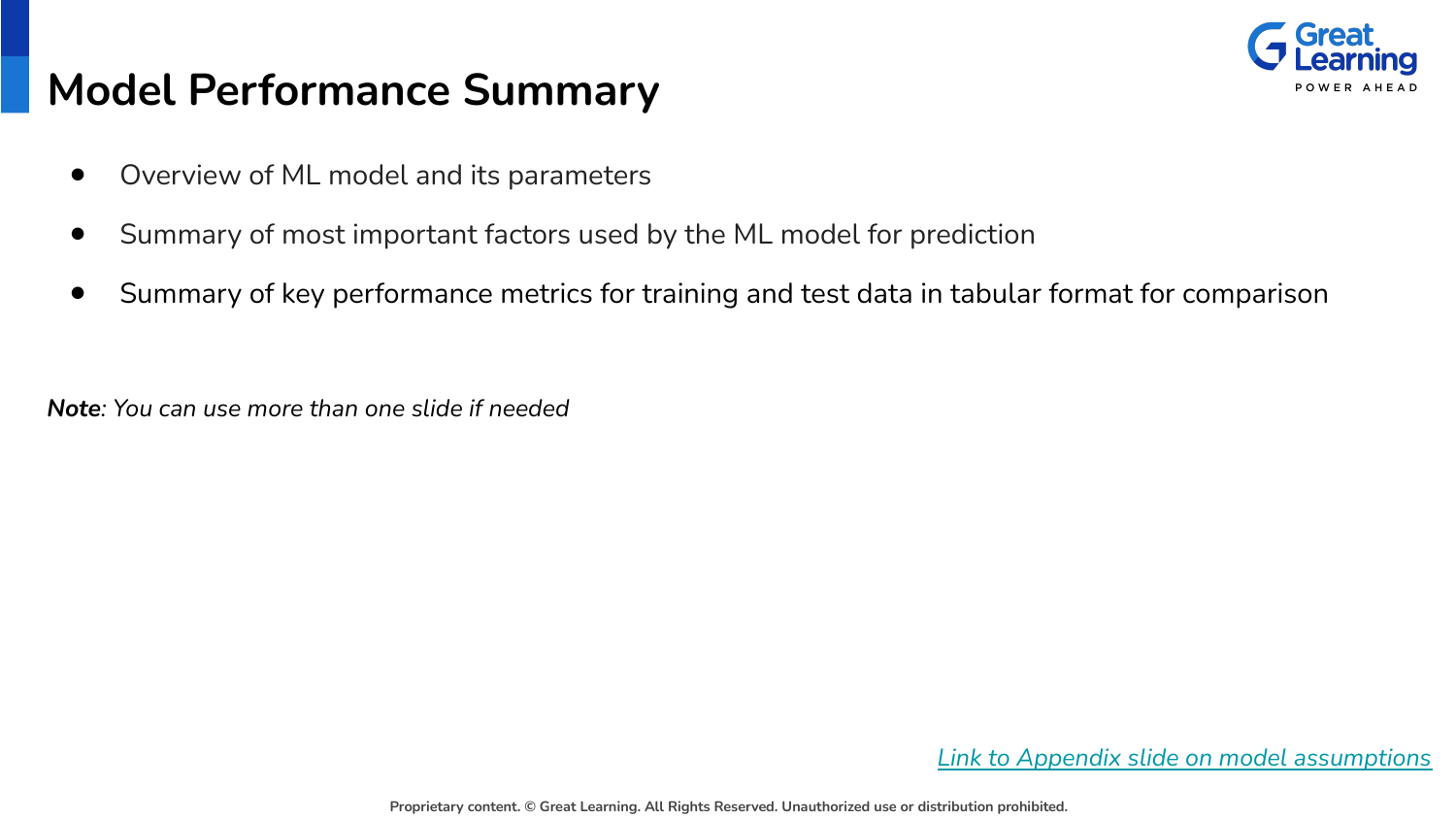

# Model Performance Summary
Overview of ML model and its parameters
Summary of most important factors used by the ML model for prediction
Summary of key performance metrics for training and test data in tabular format for comparison

Note: You can use more than one slide if needed

Link to Appendix slide on model assumptions